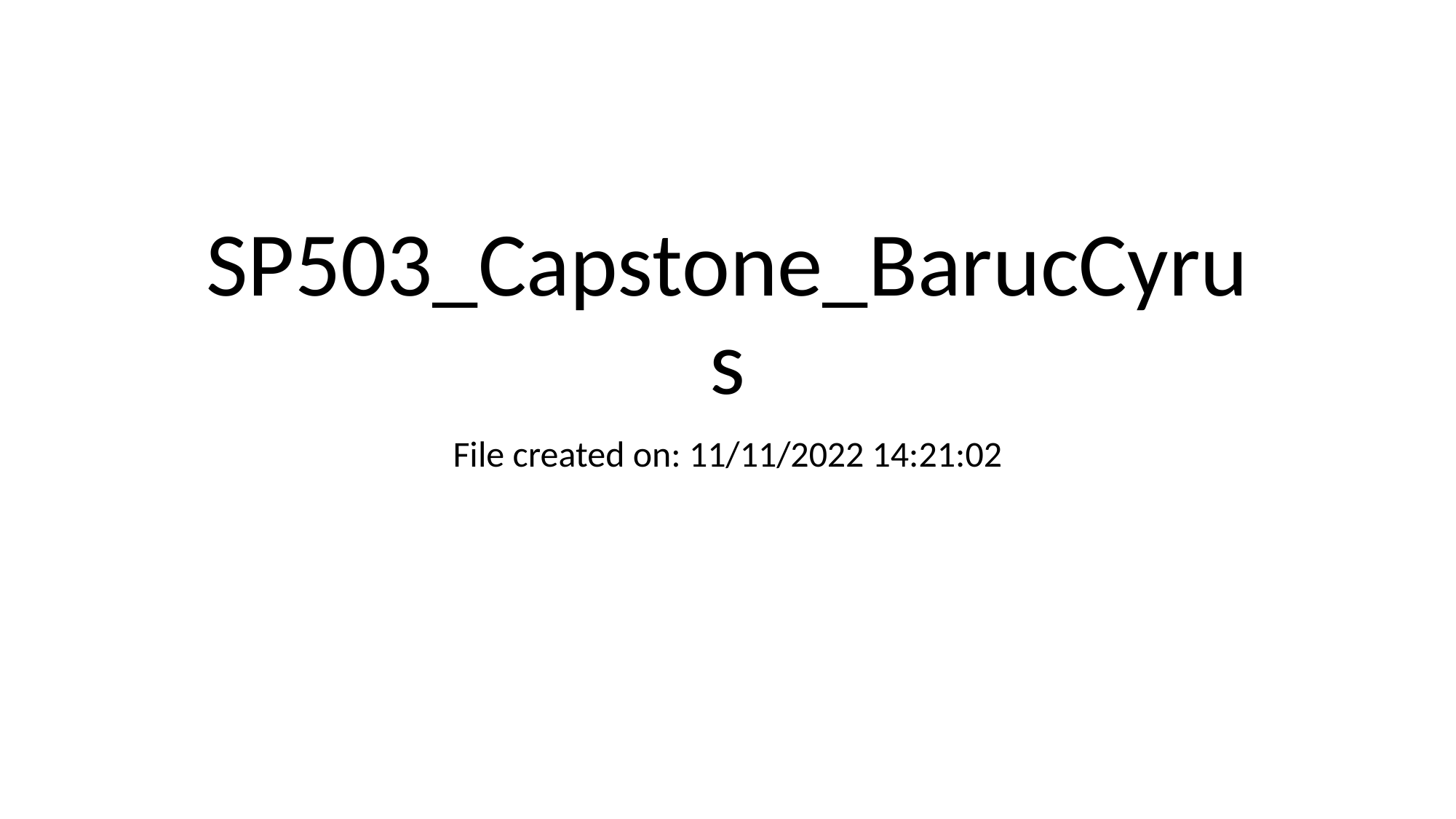

# SP503_Capstone_BarucCyrus
File created on: 11/11/2022 14:21:02